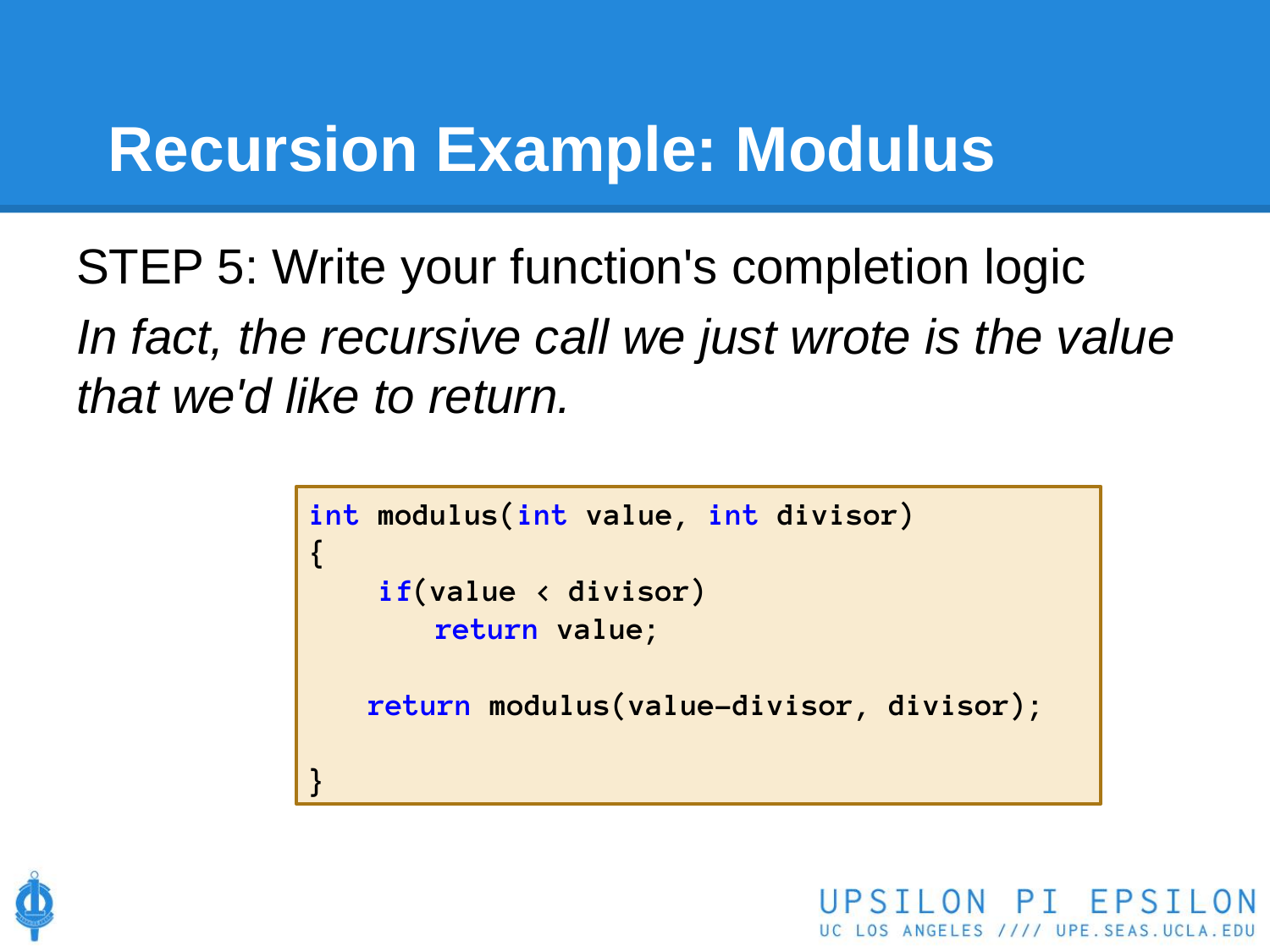

# Recursion Example: Modulus
STEP 5: Write your function's completion logic
In fact, the recursive call we just wrote is the value that we'd like to return.

int modulus(int value, int divisor)
{
    if(value < divisor)
	return value;

    modulus(value-divisor, divisor);

}
 return modulus(value-divisor, divisor);